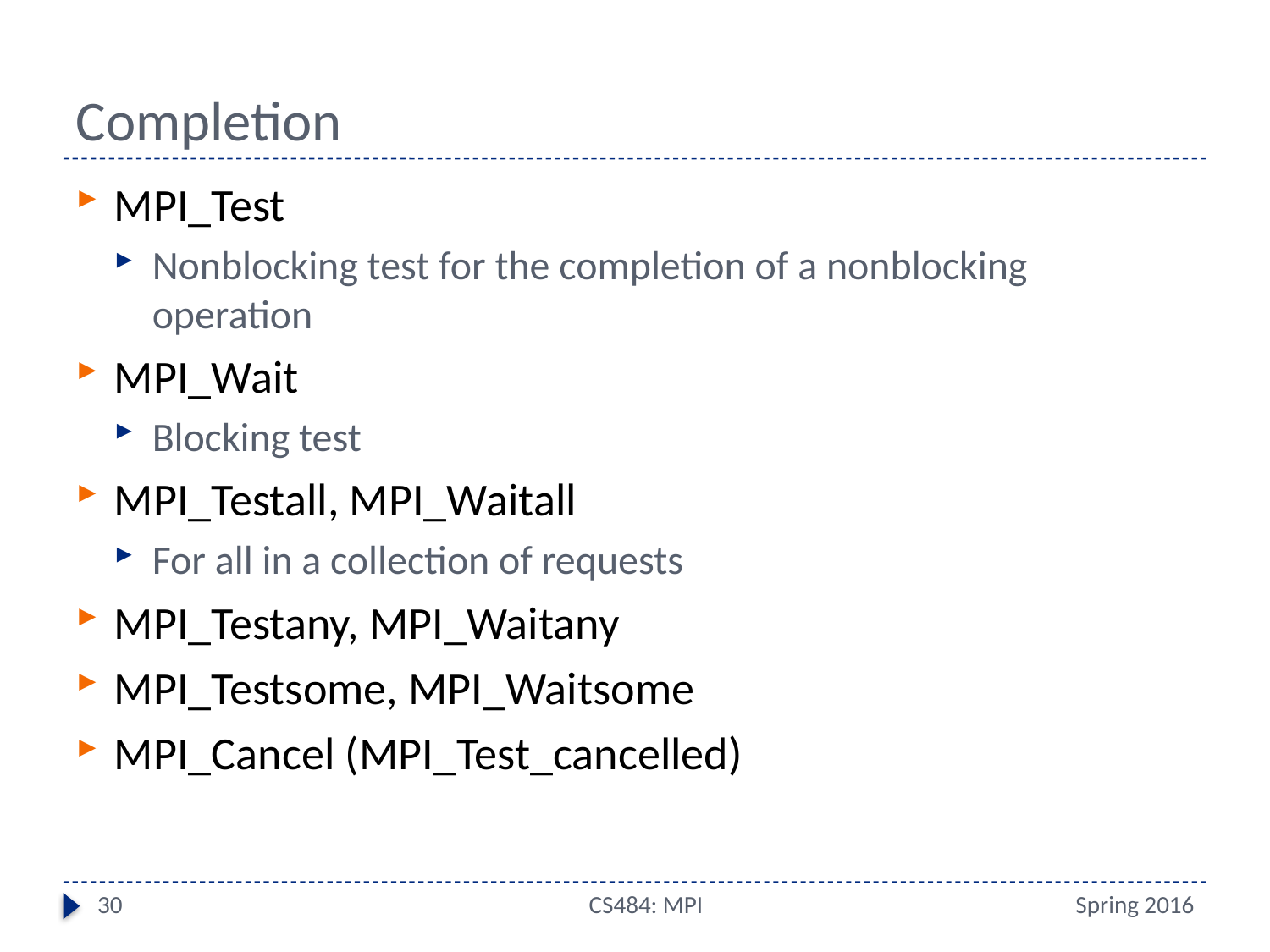

# Completion
MPI_Test
Nonblocking test for the completion of a nonblocking operation
MPI_Wait
Blocking test
MPI_Testall, MPI_Waitall
For all in a collection of requests
MPI_Testany, MPI_Waitany
MPI_Testsome, MPI_Waitsome
MPI_Cancel (MPI_Test_cancelled)
30
CS484: MPI
Spring 2016